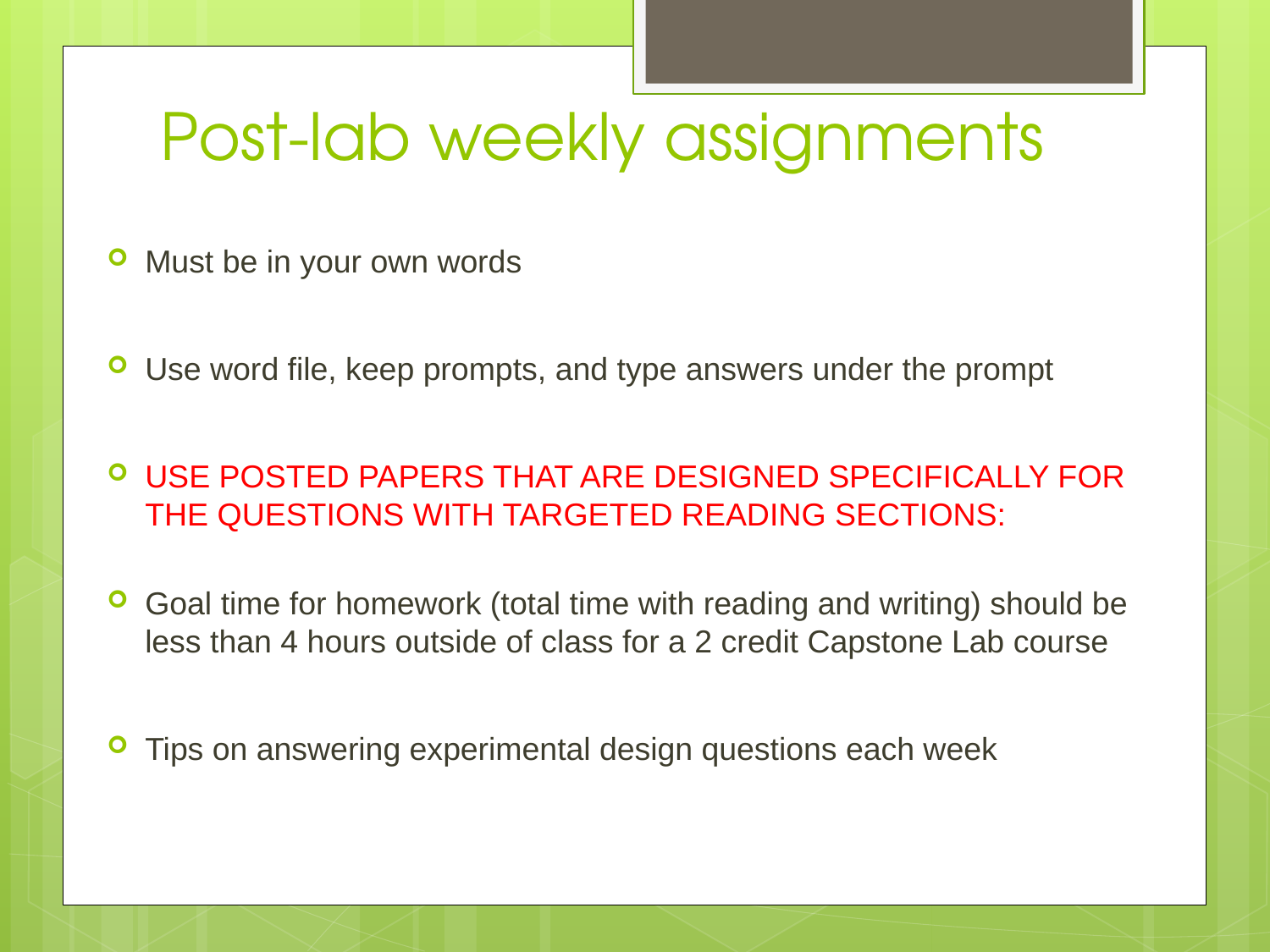

# Post-lab weekly assignments

Must be in your own words

Use word file, keep prompts, and type answers under the prompt

USE POSTED PAPERS THAT ARE DESIGNED SPECIFICALLY FOR THE QUESTIONS WITH TARGETED READING SECTIONS:

Goal time for homework (total time with reading and writing) should be less than 4 hours outside of class for a 2 credit Capstone Lab course

Tips on answering experimental design questions each week